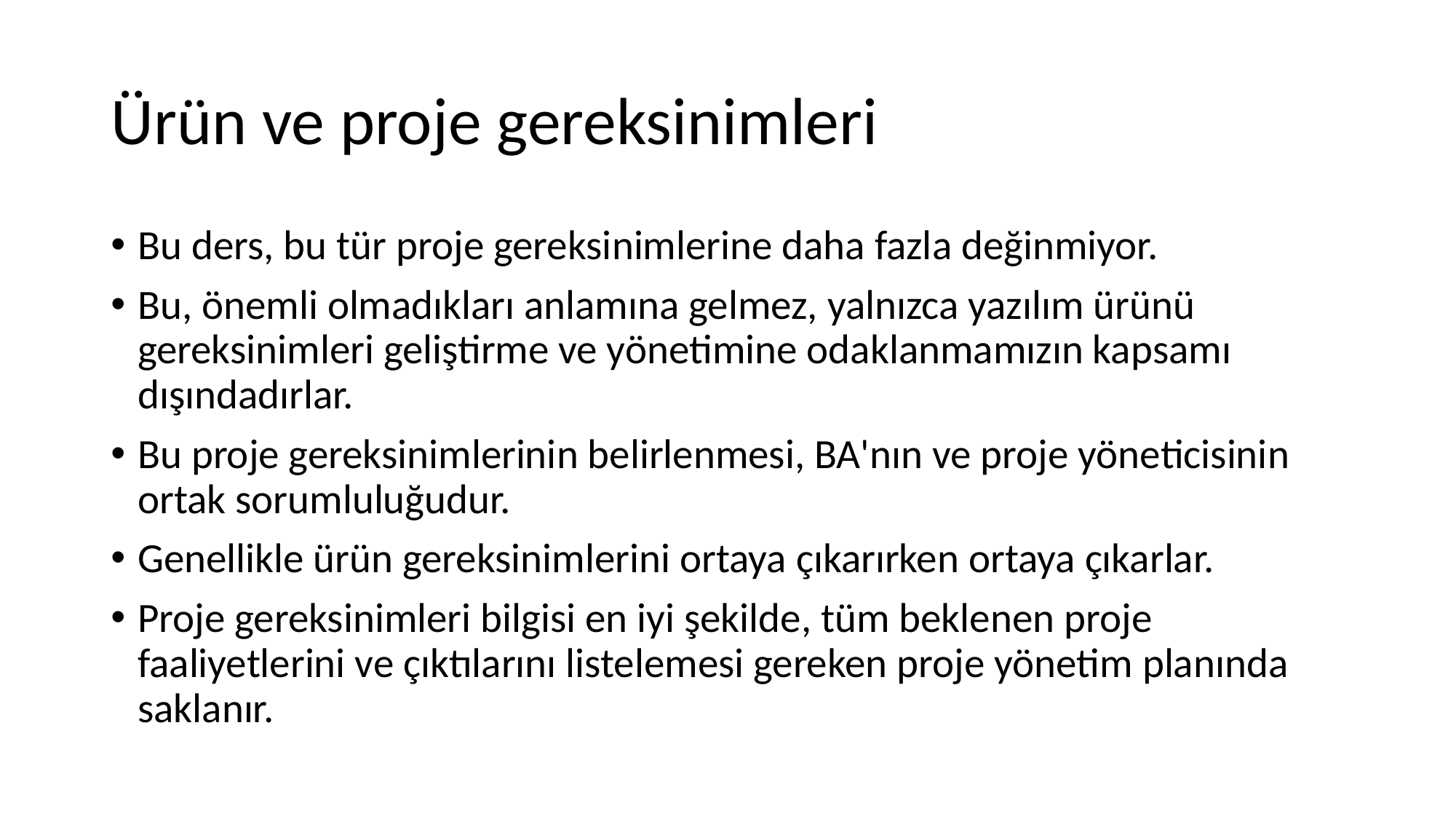

# Ürün ve proje gereksinimleri
Bu ders, bu tür proje gereksinimlerine daha fazla değinmiyor.
Bu, önemli olmadıkları anlamına gelmez, yalnızca yazılım ürünü gereksinimleri geliştirme ve yönetimine odaklanmamızın kapsamı dışındadırlar.
Bu proje gereksinimlerinin belirlenmesi, BA'nın ve proje yöneticisinin ortak sorumluluğudur.
Genellikle ürün gereksinimlerini ortaya çıkarırken ortaya çıkarlar.
Proje gereksinimleri bilgisi en iyi şekilde, tüm beklenen proje faaliyetlerini ve çıktılarını listelemesi gereken proje yönetim planında saklanır.